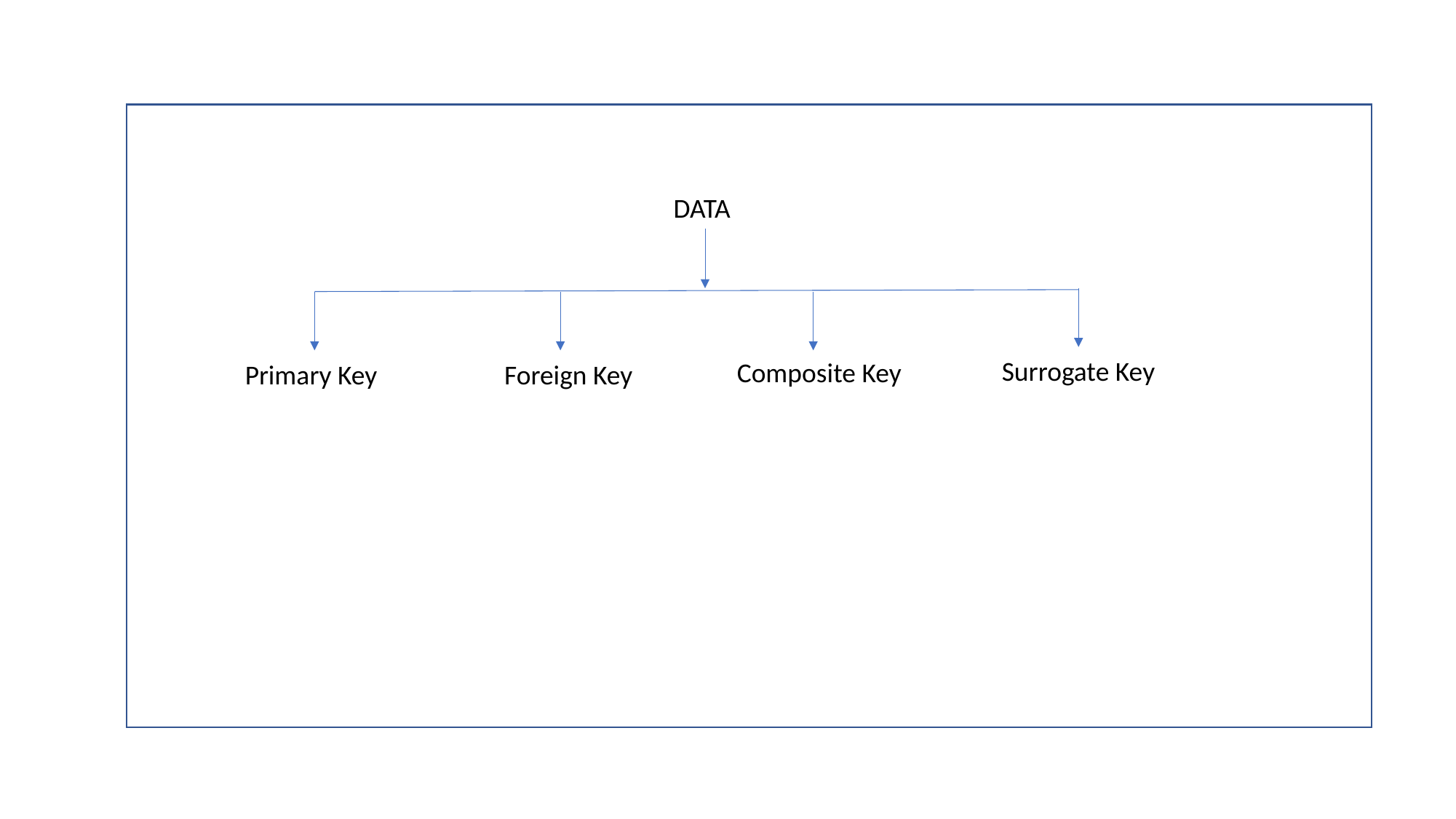

DATA
Surrogate Key
Composite Key
Primary Key
Foreign Key